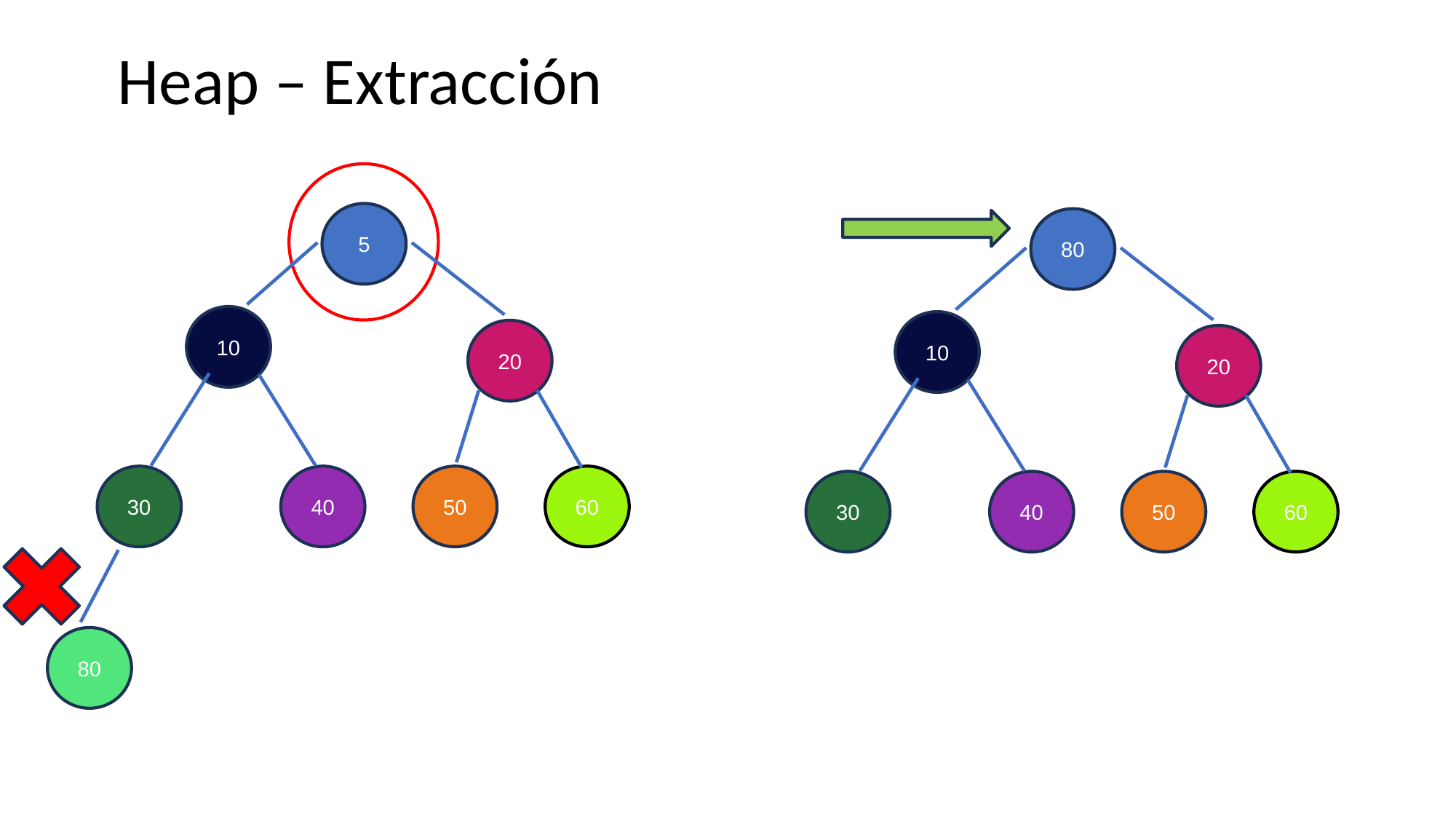

# Heap – Extracción

5
80

10
10
20
20
40
50
60
30
40
50
60
30

80